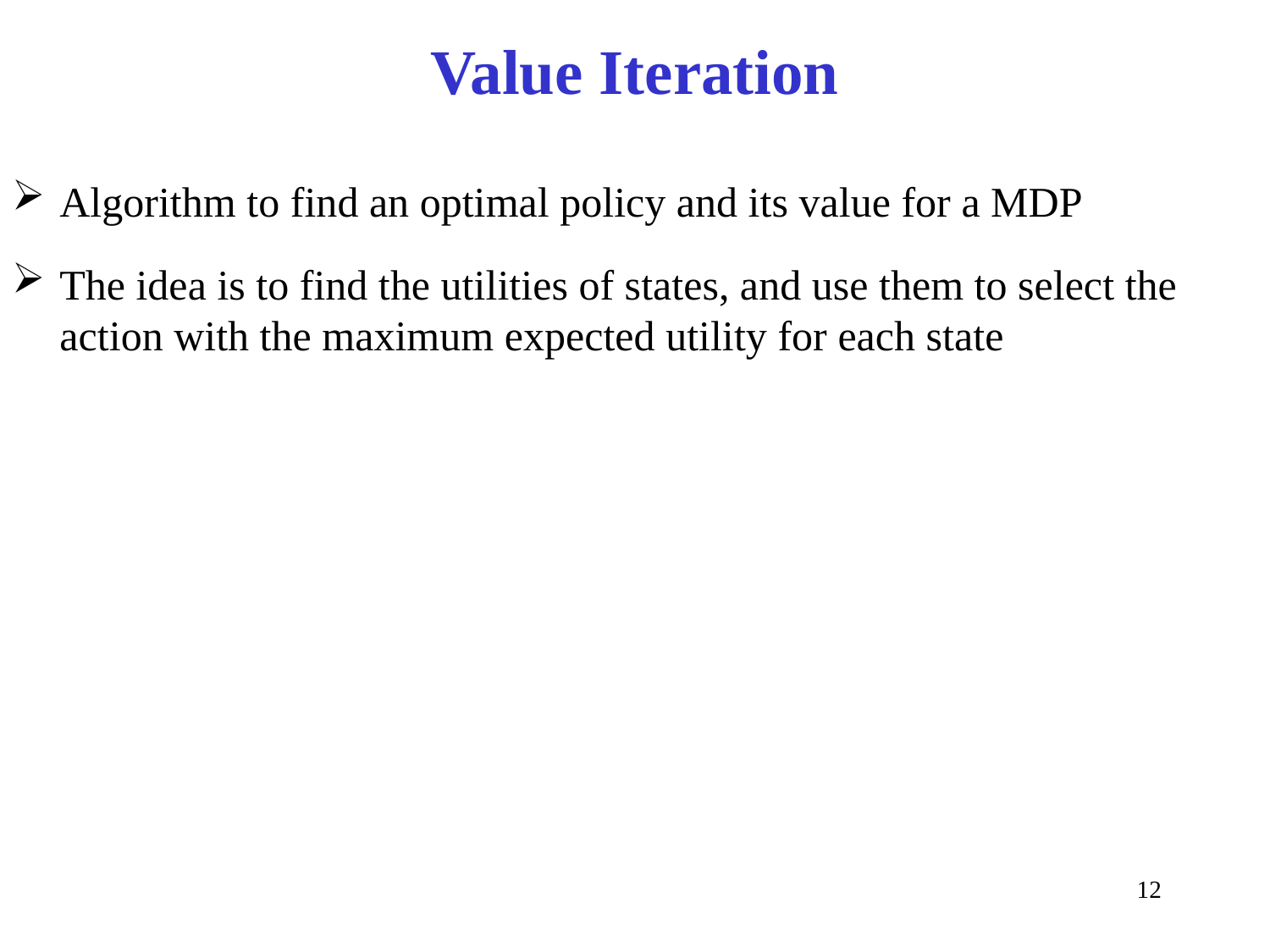

# Value Iteration
Algorithm to find an optimal policy and its value for a MDP
The idea is to find the utilities of states, and use them to select the action with the maximum expected utility for each state
12